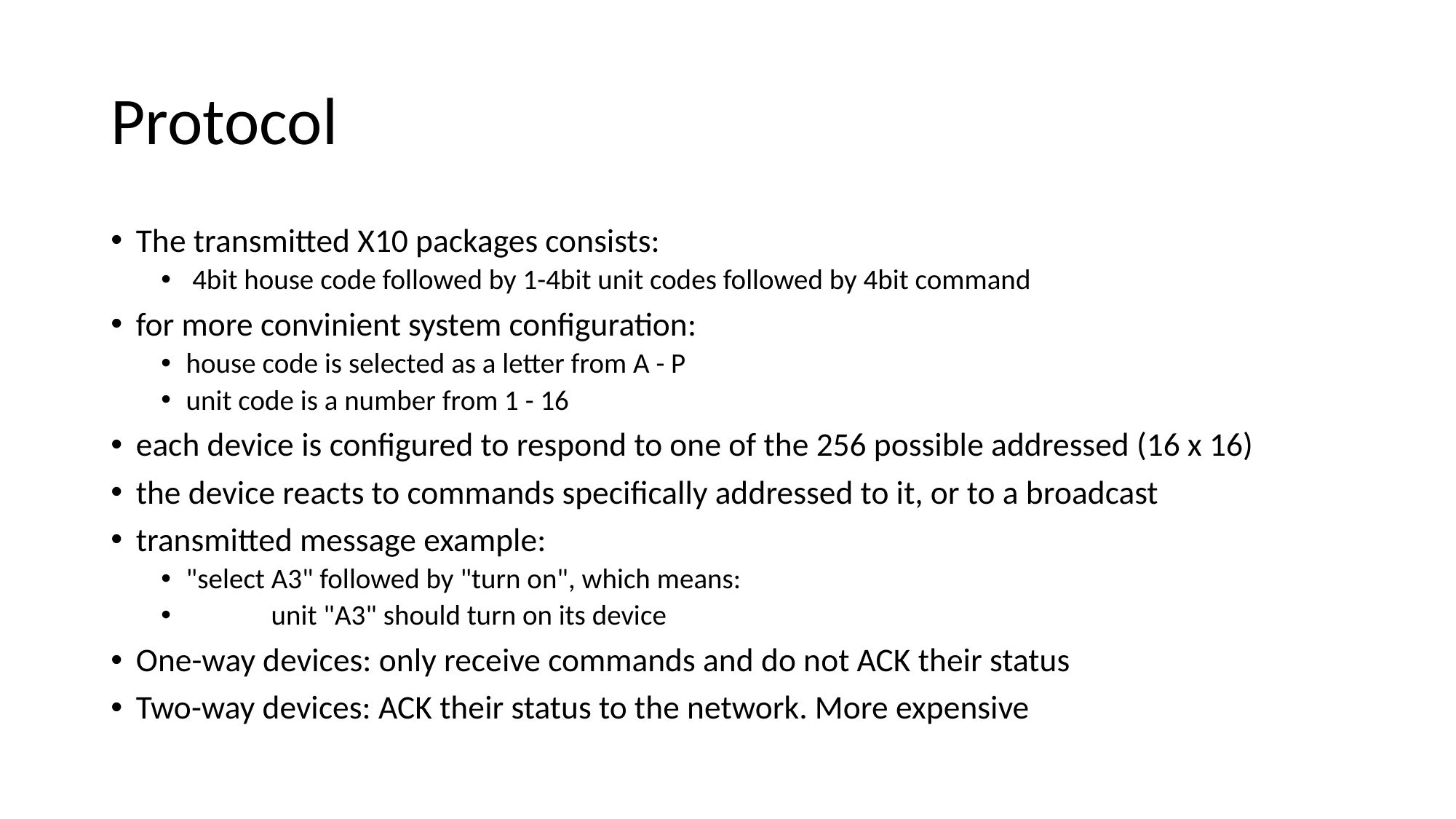

# Protocol
The transmitted X10 packages consists:
 4bit house code followed by 1-4bit unit codes followed by 4bit command
for more convinient system configuration:
house code is selected as a letter from A - P
unit code is a number from 1 - 16
each device is configured to respond to one of the 256 possible addressed (16 x 16)
the device reacts to commands specifically addressed to it, or to a broadcast
transmitted message example:
"select A3" followed by "turn on", which means:
	unit "A3" should turn on its device
One-way devices: only receive commands and do not ACK their status
Two-way devices: ACK their status to the network. More expensive